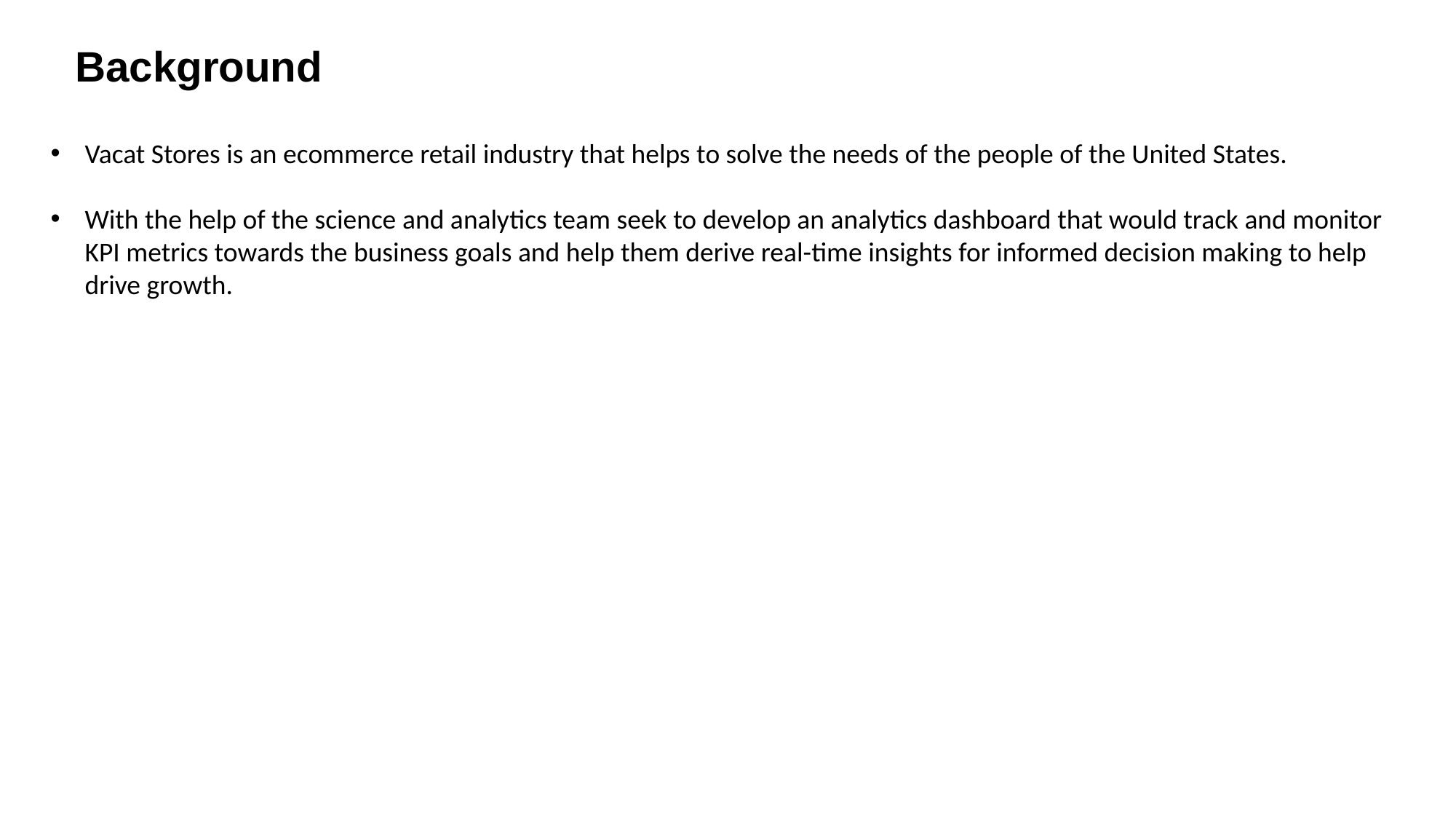

Background
Vacat Stores is an ecommerce retail industry that helps to solve the needs of the people of the United States.

With the help of the science and analytics team seek to develop an analytics dashboard that would track and monitor KPI metrics towards the business goals and help them derive real-time insights for informed decision making to help drive growth.